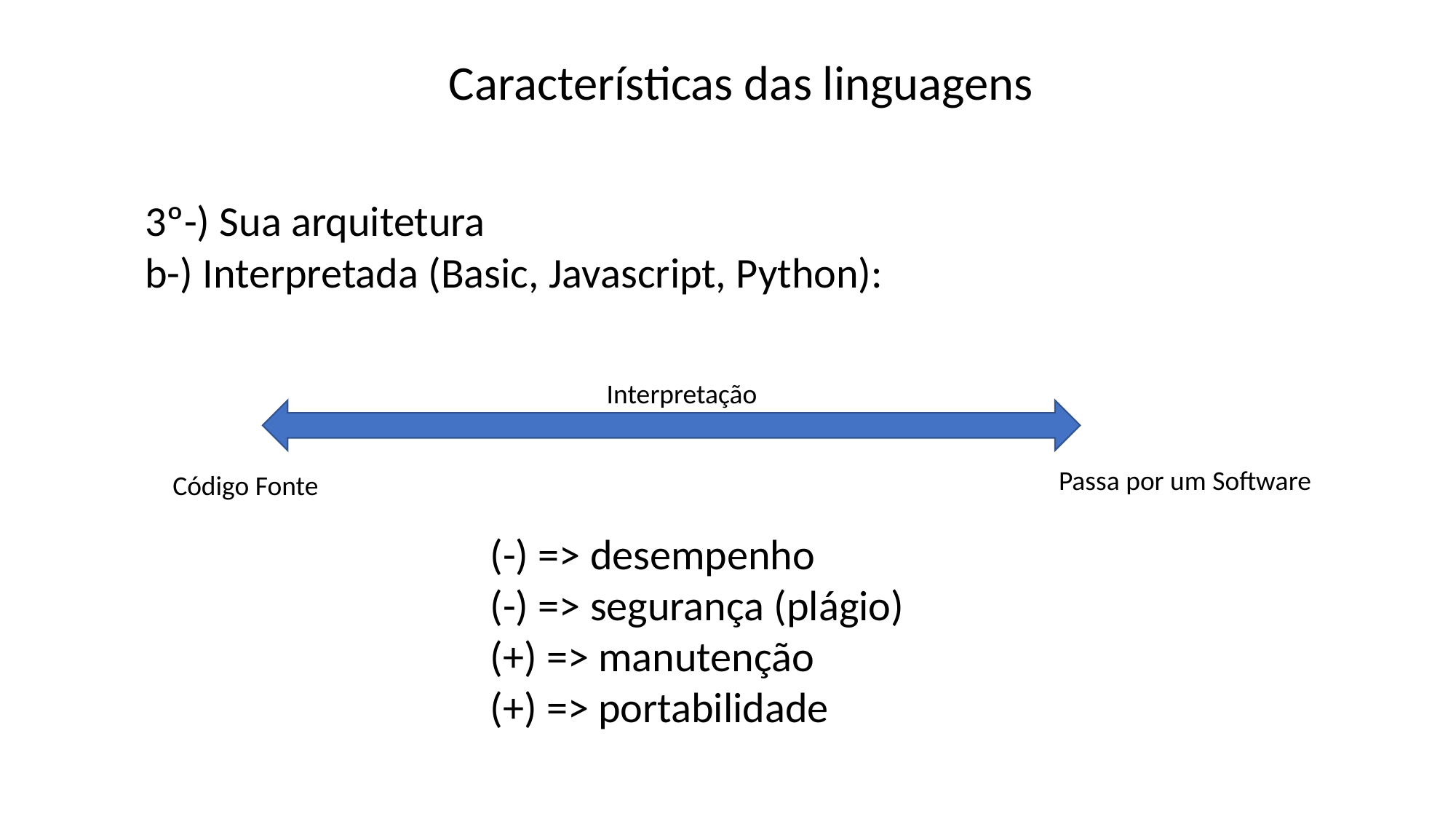

Características das linguagens
3º-) Sua arquitetura
b-) Interpretada (Basic, Javascript, Python):

Interpretação

Passa por um Software
Código Fonte
(-) => desempenho
(-) => segurança (plágio)
(+) => manutenção
(+) => portabilidade